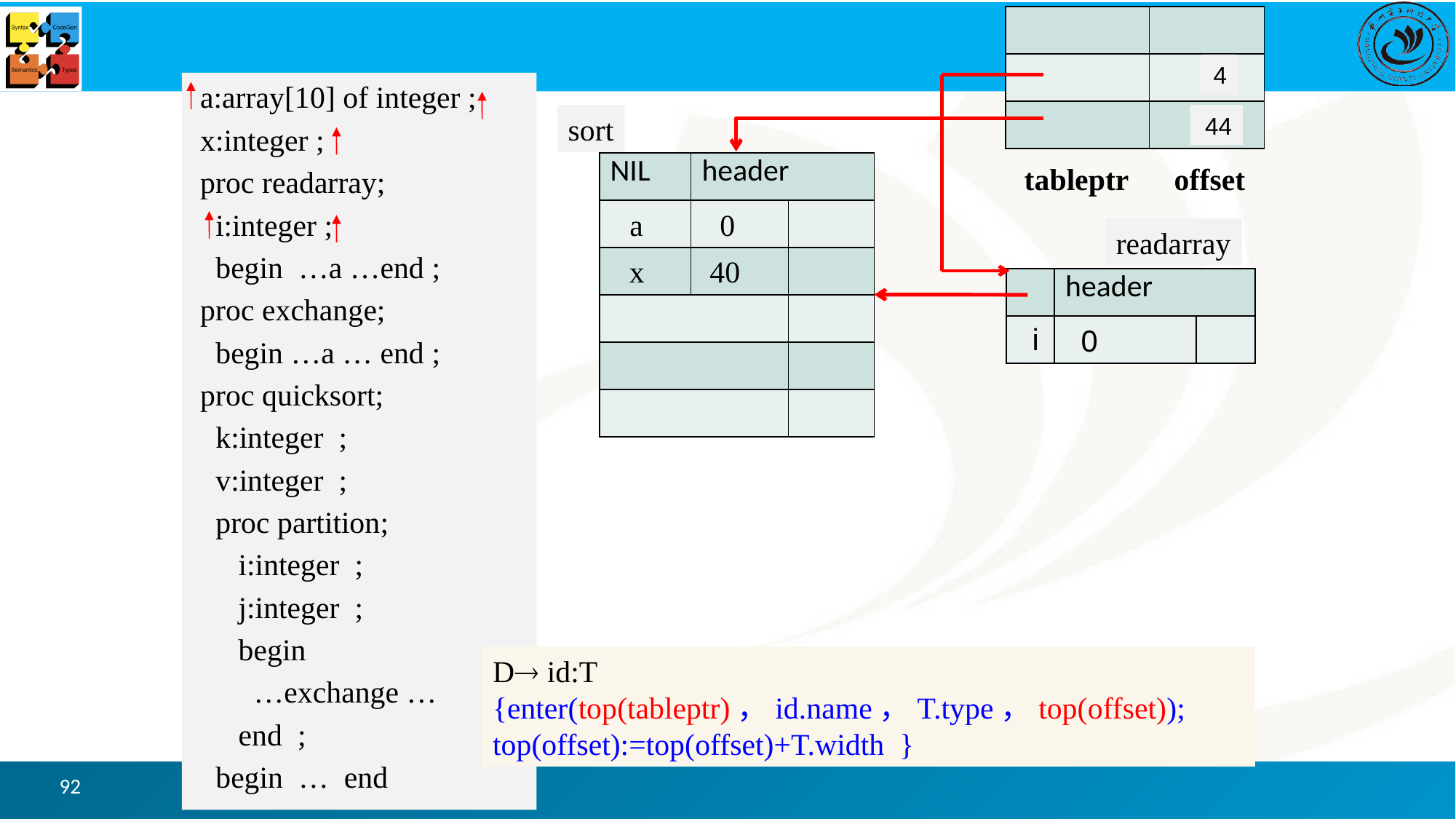

|  |  |
| --- | --- |
|  |  |
|  |  |
0
4
 a:array[10] of integer ;
 x:integer ;
 proc readarray;
   i:integer ;
   begin  …a …end ;
 proc exchange;
   begin …a … end ;
 proc quicksort;
   k:integer  ;
   v:integer  ;
   proc partition;
      i:integer  ;
      j:integer  ;
      begin
        …exchange …
      end  ;
   begin  …  end

sort
40
0
44

| NIL | header |  |
| --- | --- | --- |
|  |  |  |
|  |  |  |
|  |  |  |
|  |  |  |
|  |  |  |
tableptr      offset
a
0

readarray
x
40
|  | header |  |
| --- | --- | --- |
|  |  |  |
i
0
D→ id:T  {enter(top(tableptr)，id.name，T.type，top(offset));    top(offset):=top(offset)+T.width  }
92